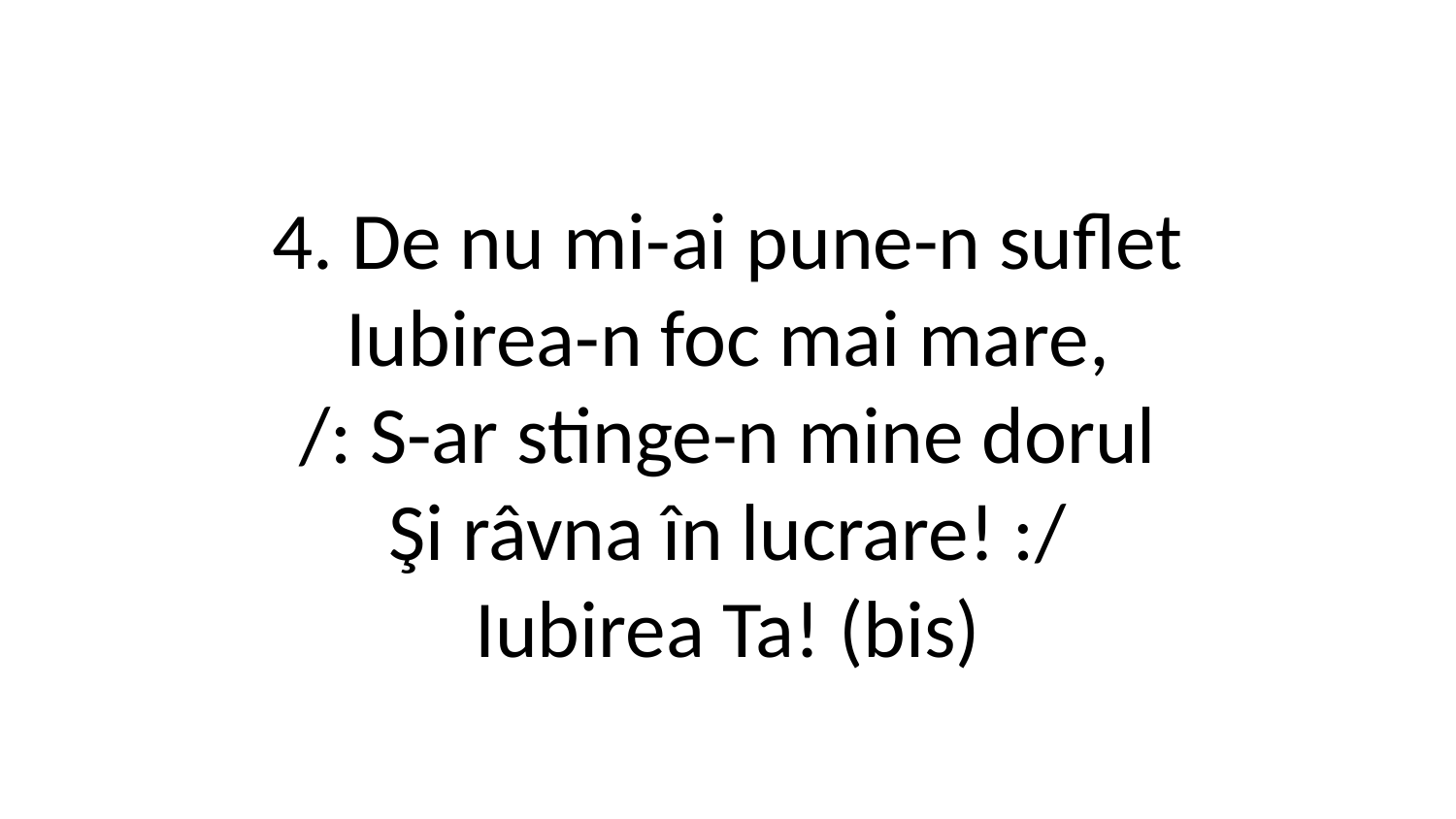

4. De nu mi-ai pune-n suflet
Iubirea-n foc mai mare,
/: S-ar stinge-n mine dorul
Şi râvna în lucrare! :/
Iubirea Ta! (bis)